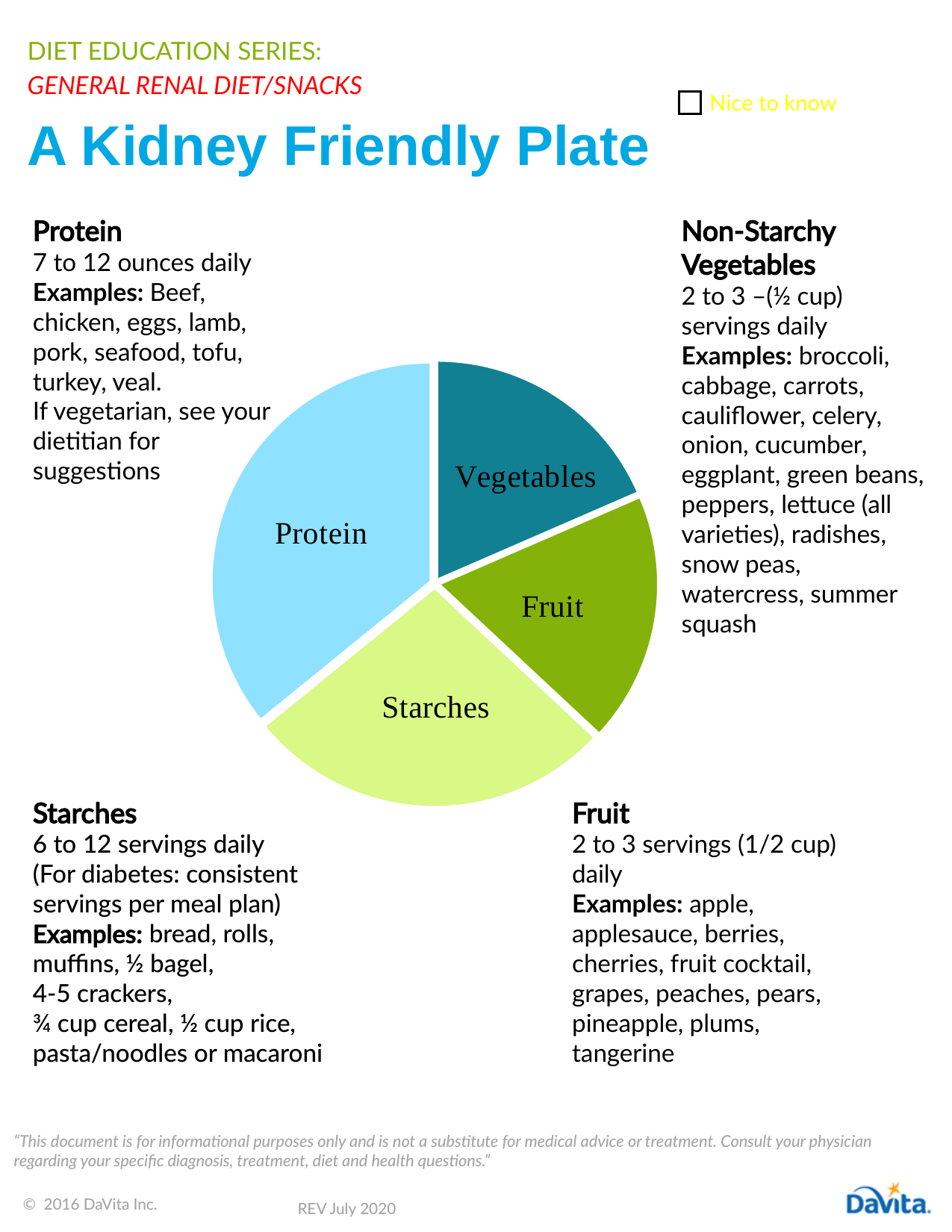

DIET EDUCATION SERIES:
GENERAL RENAL DIET/SNACKS
A Kidney Friendly Plate
Protein
7 to 12 ounces daily
Examples: Beef, chicken, eggs, lamb, pork, seafood, tofu, turkey, veal.
If vegetarian, see your dietitian for suggestions
Non-Starchy Vegetables
2 to 3 –(½ cup) servings daily
Examples: broccoli, cabbage, carrots, cauliflower, celery, onion, cucumber, eggplant, green beans, peppers, lettuce (all varieties), radishes, snow peas, watercress, summer squash

### Chart

| Category | Column1 |
|---|---|
| Veggies | 0.17 |
| Fruit | 0.17 |
| Starches | 0.25 |
| Protein | 0.33 |
Starches
6 to 12 servings daily
(For diabetes: consistent servings per meal plan)
Examples: bread, rolls, muffins, ½ bagel,
4-5 crackers,
¾ cup cereal, ½ cup rice, pasta/noodles or macaroni
Fruit
2 to 3 servings (1/2 cup) daily
Examples: apple, applesauce, berries, cherries, fruit cocktail, grapes, peaches, pears, pineapple, plums, tangerine